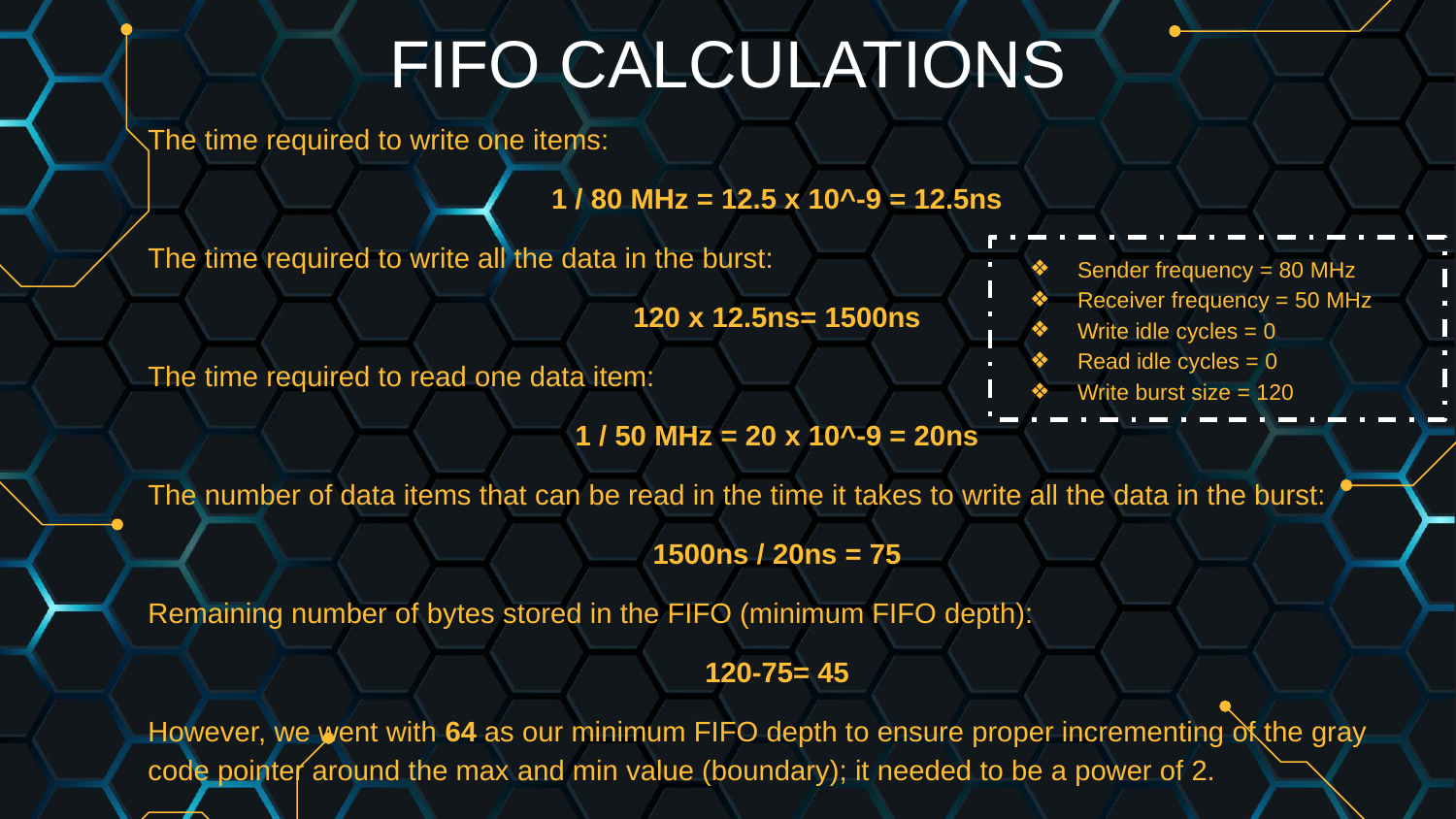

FIFO CALCULATIONS
The time required to write one items:
1 / 80 MHz = 12.5 x 10^-9 = 12.5ns
The time required to write all the data in the burst:
120 x 12.5ns= 1500ns
The time required to read one data item:
1 / 50 MHz = 20 x 10^-9 = 20ns
The number of data items that can be read in the time it takes to write all the data in the burst:
1500ns / 20ns = 75
Remaining number of bytes stored in the FIFO (minimum FIFO depth):
120-75= 45
However, we went with 64 as our minimum FIFO depth to ensure proper incrementing of the gray code pointer around the max and min value (boundary); it needed to be a power of 2.
Sender frequency = 80 MHz
Receiver frequency = 50 MHz
Write idle cycles = 0
Read idle cycles = 0
Write burst size = 120